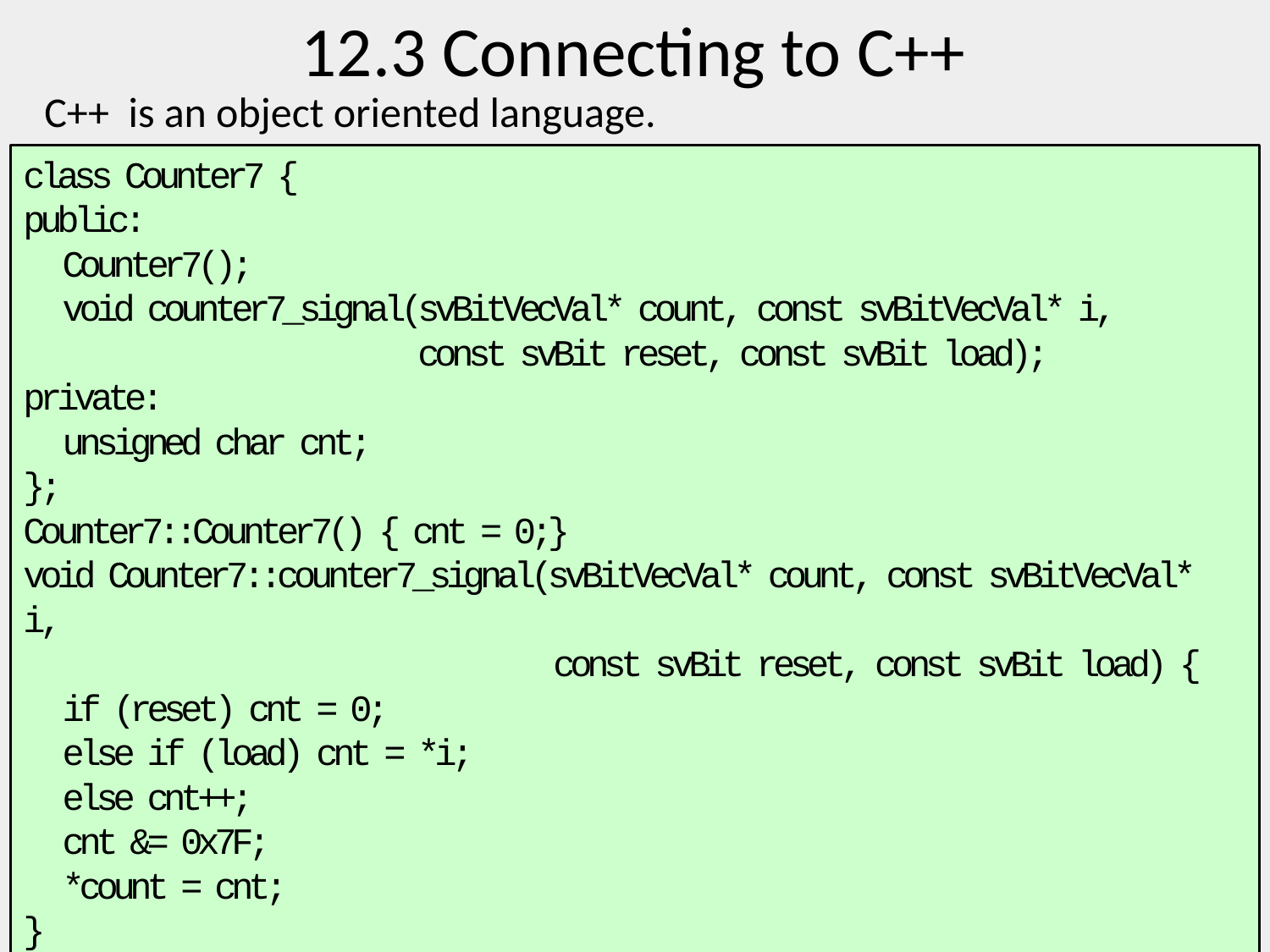

12.3 Connecting to C++
C++  is an object oriented language.
class Counter7 {
public:
  Counter7();
  void counter7_signal(svBitVecVal* count, const svBitVecVal* i,
                       const svBit reset, const svBit load);
private:
  unsigned char cnt;
};
Counter7::Counter7() { cnt = 0;}
void Counter7::counter7_signal(svBitVecVal* count, const svBitVecVal* i,
                               const svBit reset, const svBit load) {
  if (reset) cnt = 0;
  else if (load) cnt = *i;
  else cnt++;
  cnt &= 0x7F;
  *count = cnt;
}
Chapter 12 Copyright 2011 G. Tumbush, C. Spear v1.0
21